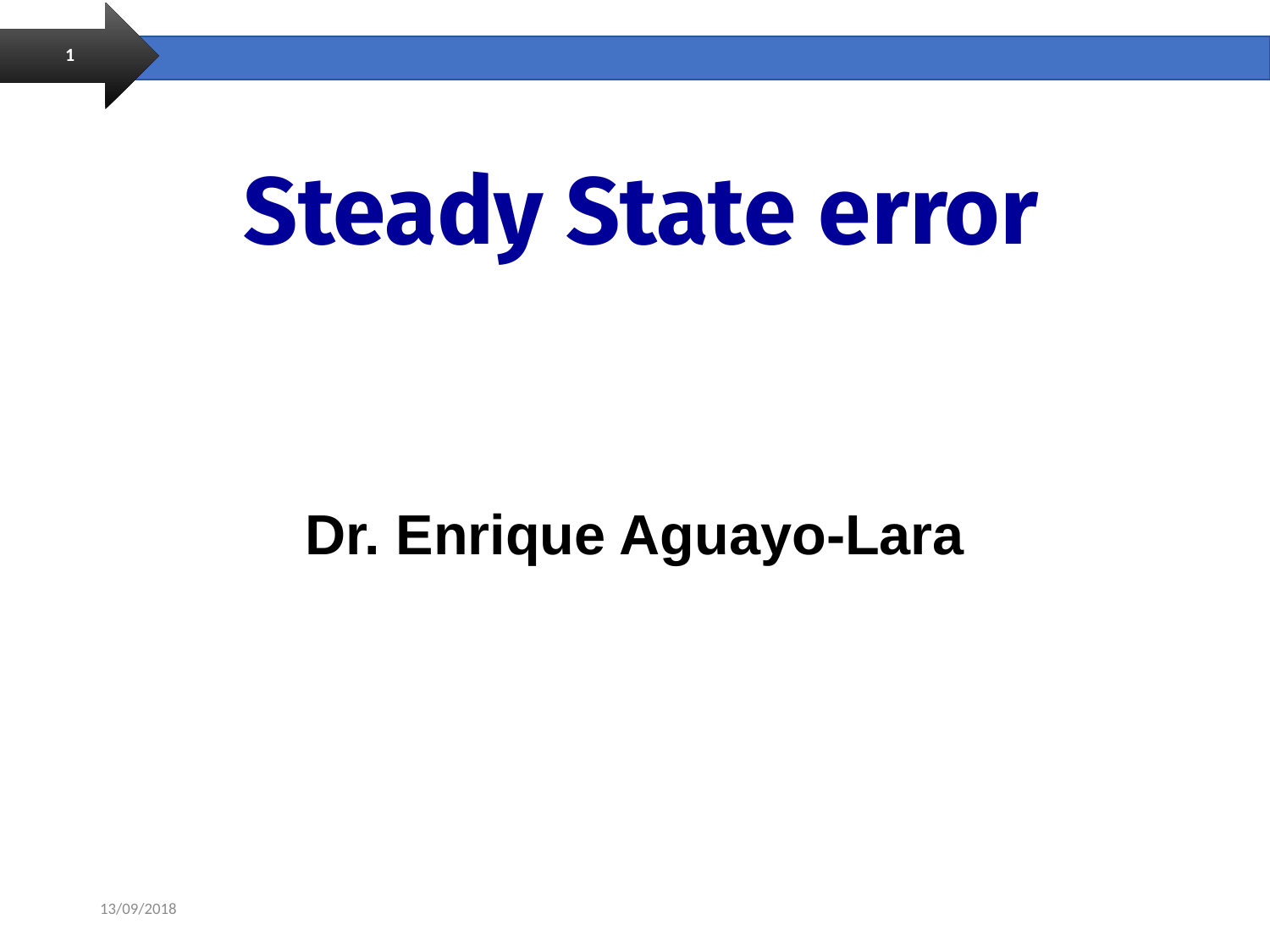

1
# Steady State error
Dr. Enrique Aguayo-Lara
13/09/2018